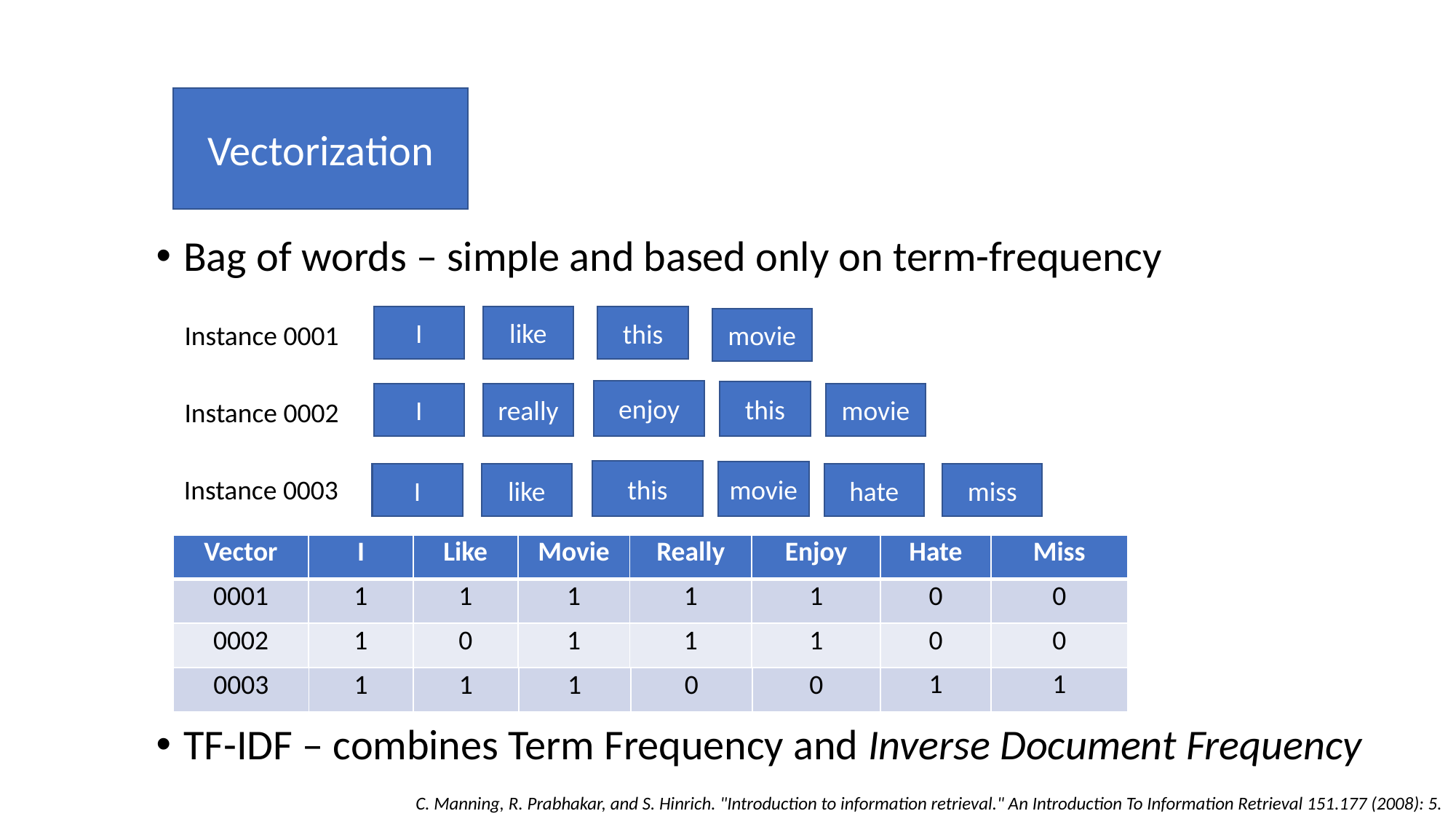

Vectorization
Bag of words – simple and based only on term-frequency

TF-IDF – combines Term Frequency and Inverse Document Frequency

like
I
this
movie
Instance 0001
enjoy
this
I
really
movie
Instance 0002
this
movie
I
like
hate
miss
Instance 0003
| Vector | I | Like | Movie | Really | Enjoy |
| --- | --- | --- | --- | --- | --- |
| 0001 | 1 | 1 | 1 | 1 | 1 |
| 0002 | 1 | 0 | 1 | 1 | 1 |
| Hate | Miss |
| --- | --- |
| 0 | 0 |
| 0 | 0 |
| 1 | 1 |
| 0003 | 1 | 1 | 1 | 0 | 0 |
| --- | --- | --- | --- | --- | --- |
C. Manning, R. Prabhakar, and S. Hinrich. "Introduction to information retrieval." An Introduction To Information Retrieval 151.177 (2008): 5.